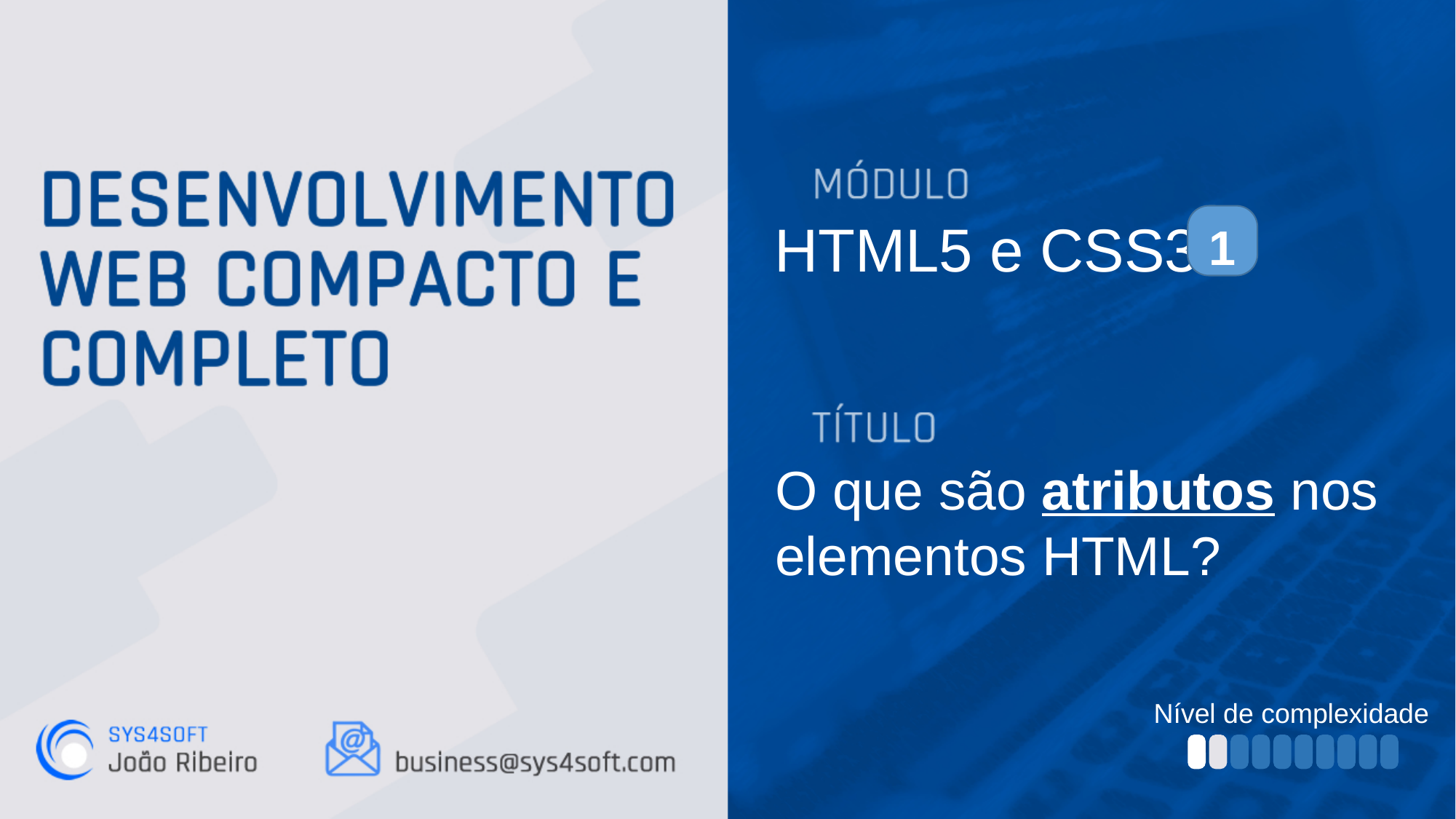

HTML5 e CSS3
1
O que são atributos nos
elementos HTML?
Nível de complexidade